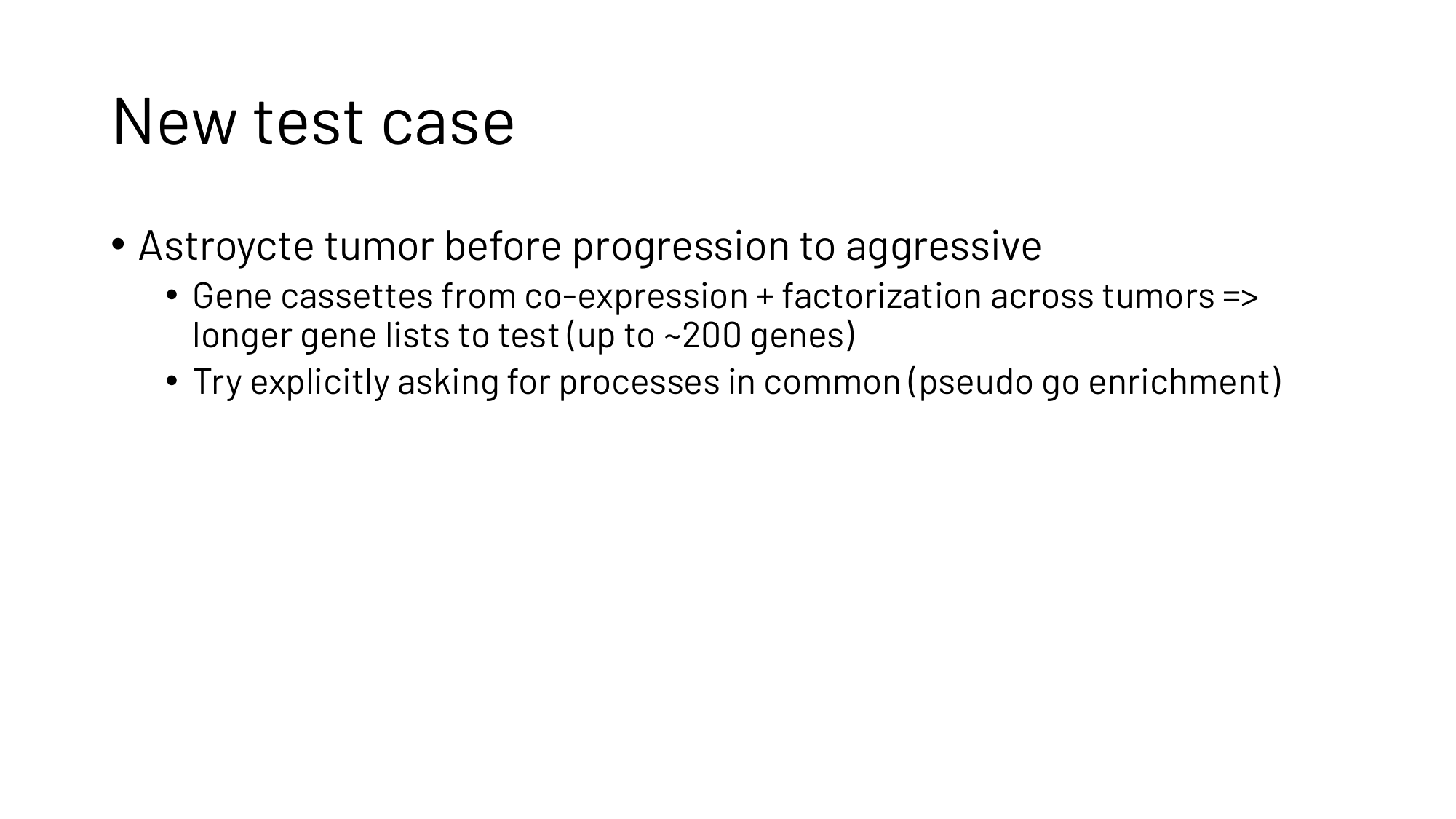

# New test case
Astroycte tumor before progression to aggressive
Gene cassettes from co-expression + factorization across tumors => longer gene lists to test (up to ~200 genes)
Try explicitly asking for processes in common (pseudo go enrichment)